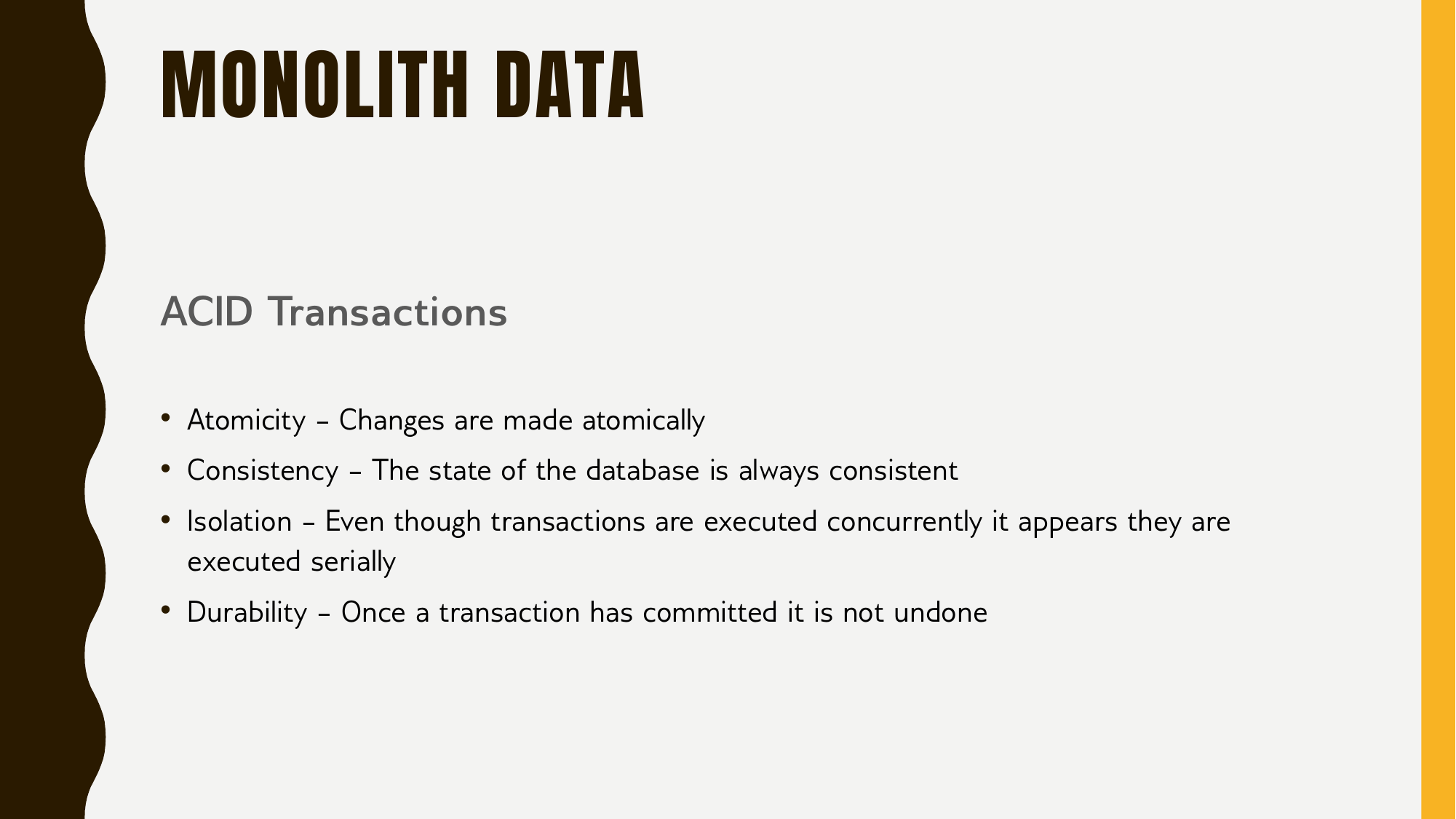

# Monolith Data
ACID Transactions

Atomicity – Changes are made atomically
Consistency – The state of the database is always consistent
Isolation – Even though transactions are executed concurrently it appears they are executed serially
Durability – Once a transaction has committed it is not undone